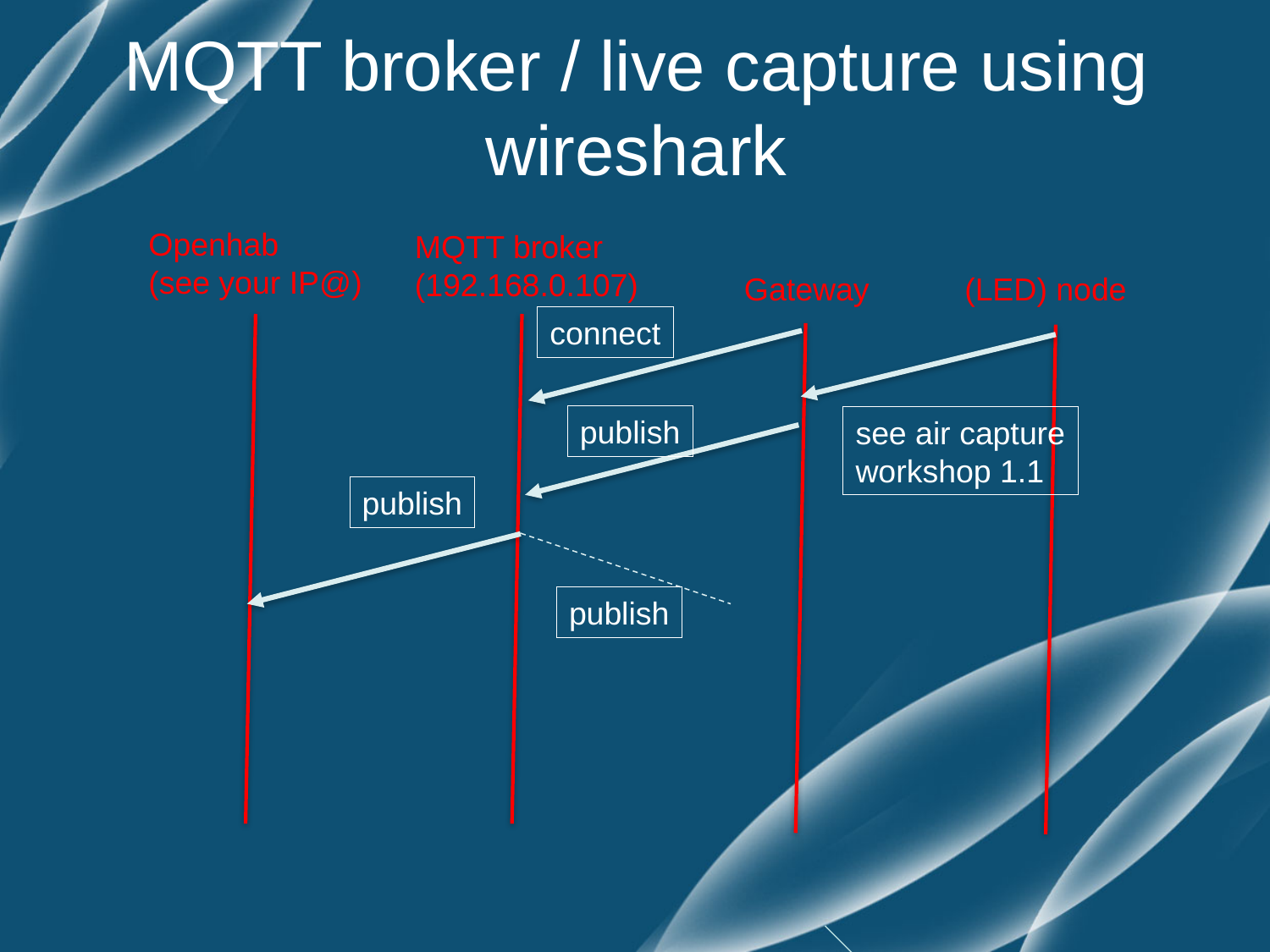

# MQTT broker / live capture using wireshark

Openhab
(see your IP@)
MQTT broker
(192.168.0.107)
Gateway
(LED) node
connect
publish
see air capture
workshop 1.1
publish
publish